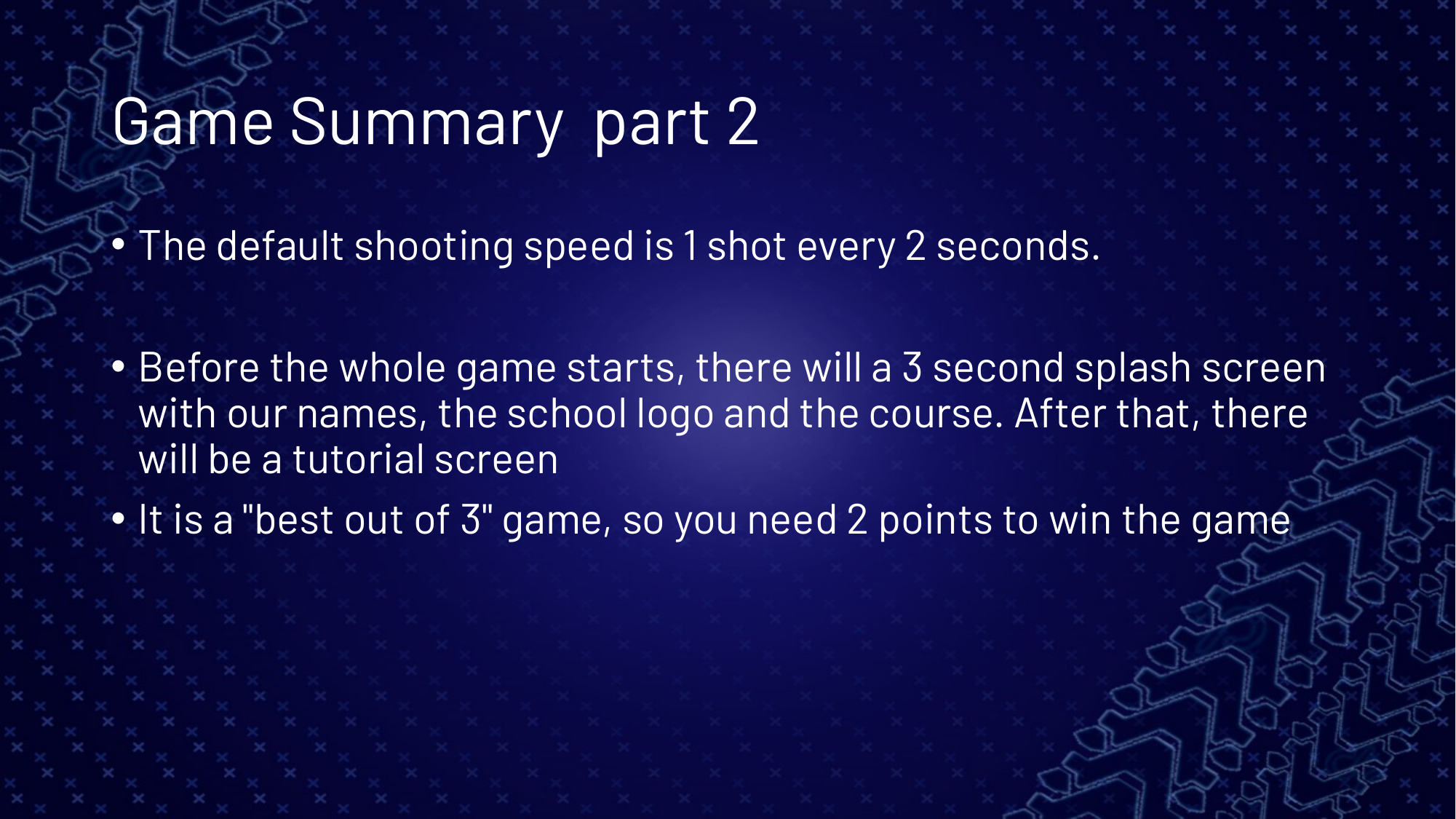

# Game Summary  part 2
The default shooting speed is 1 shot every 2 seconds.

Before the whole game starts, there will a 3 second splash screen with our names, the school logo and the course. After that, there will be a tutorial screen
It is a "best out of 3" game, so you need 2 points to win the game